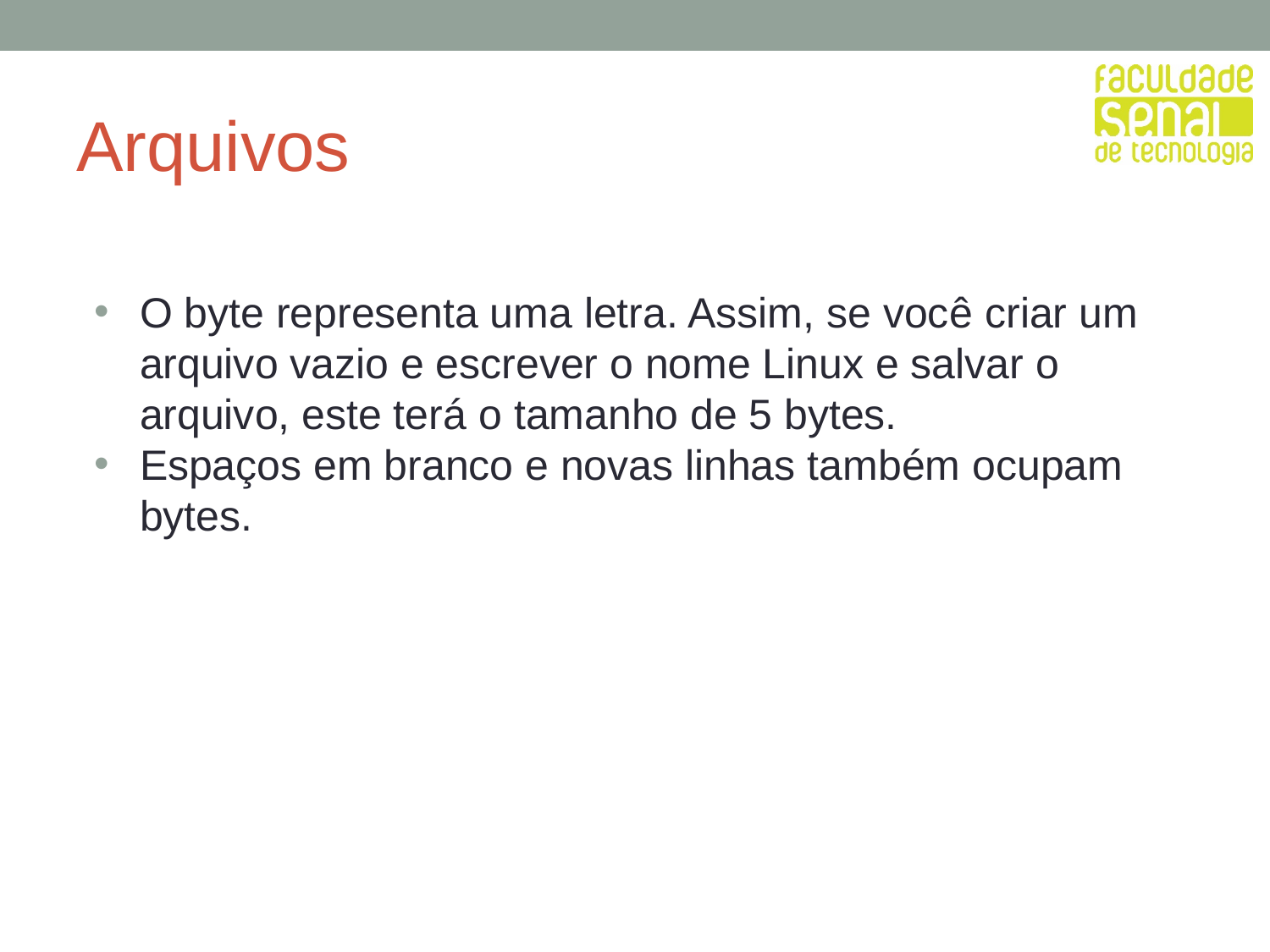

# Arquivos

O byte representa uma letra. Assim, se você criar um arquivo vazio e escrever o nome Linux e salvar o arquivo, este terá o tamanho de 5 bytes.
Espaços em branco e novas linhas também ocupam bytes.